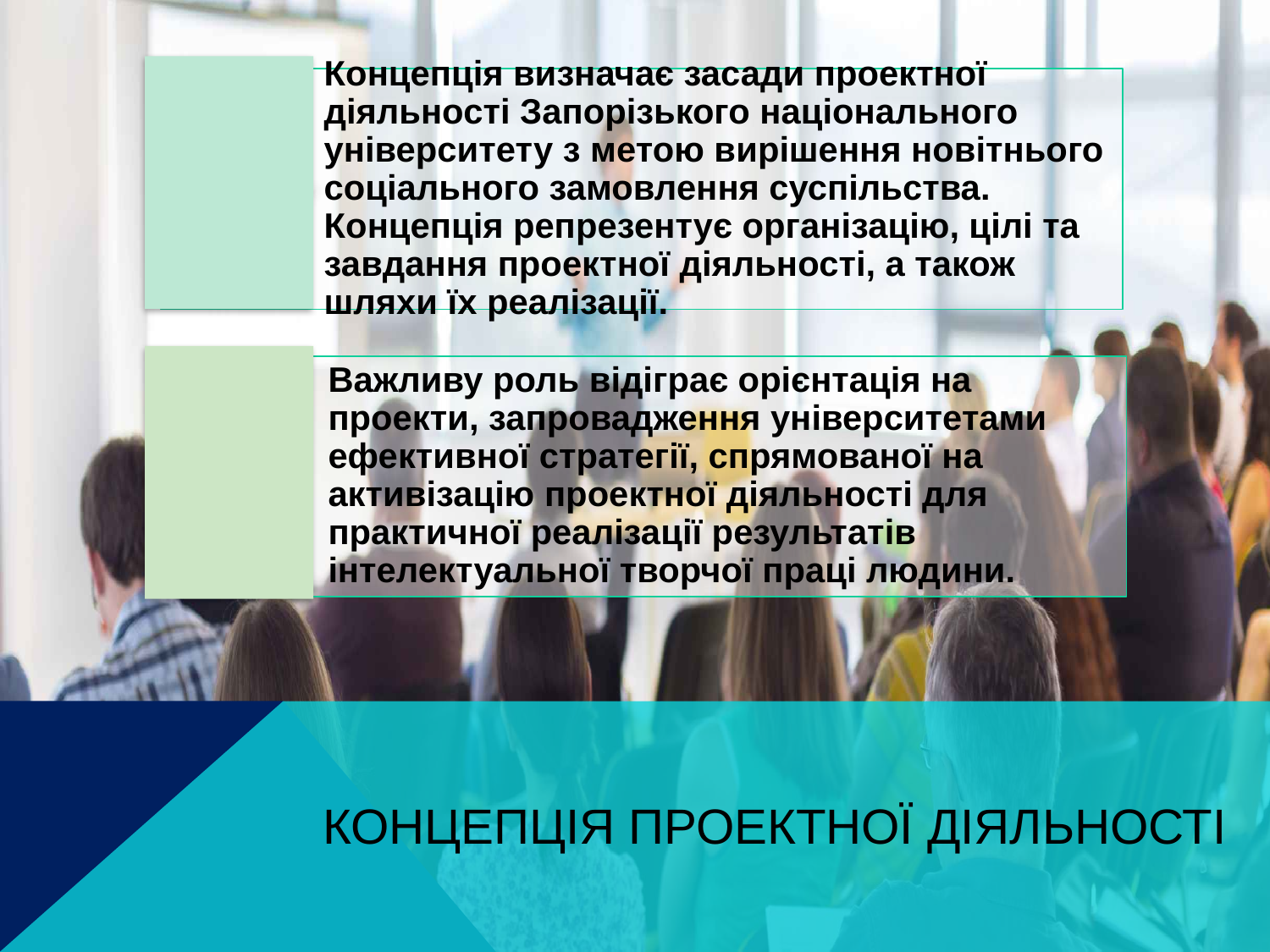

Концепція визначає засади проектної діяльності Запорізького національного університету з метою вирішення новітнього соціального замовлення суспільства. Концепція репрезентує організацію, цілі та завдання проектної діяльності, а також шляхи їх реалізації.
Важливу роль відіграє орієнтація на проекти, запровадження університетами ефективної стратегії, спрямованої на активізацію проектної діяльності для практичної реалізації результатів інтелектуальної творчої праці людини.
# Концепція проектної діяльності